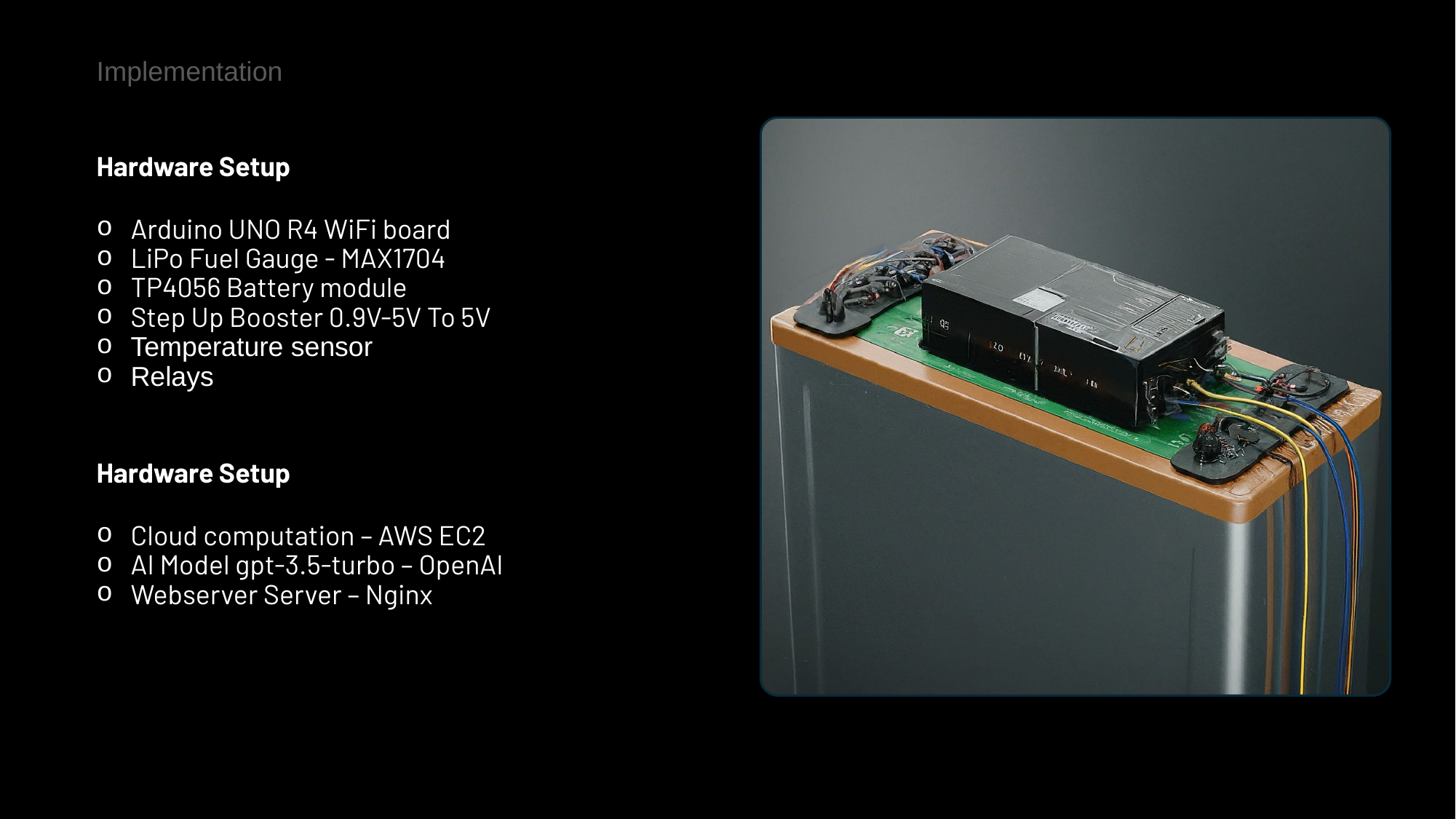

Implementation

Hardware Setup
Arduino UNO R4 WiFi board
LiPo Fuel Gauge - MAX1704
TP4056 Battery module
Step Up Booster 0.9V-5V To 5V
Temperature sensor
Relays
Hardware Setup
Cloud computation – AWS EC2
AI Model gpt-3.5-turbo – OpenAI
Webserver Server – Nginx